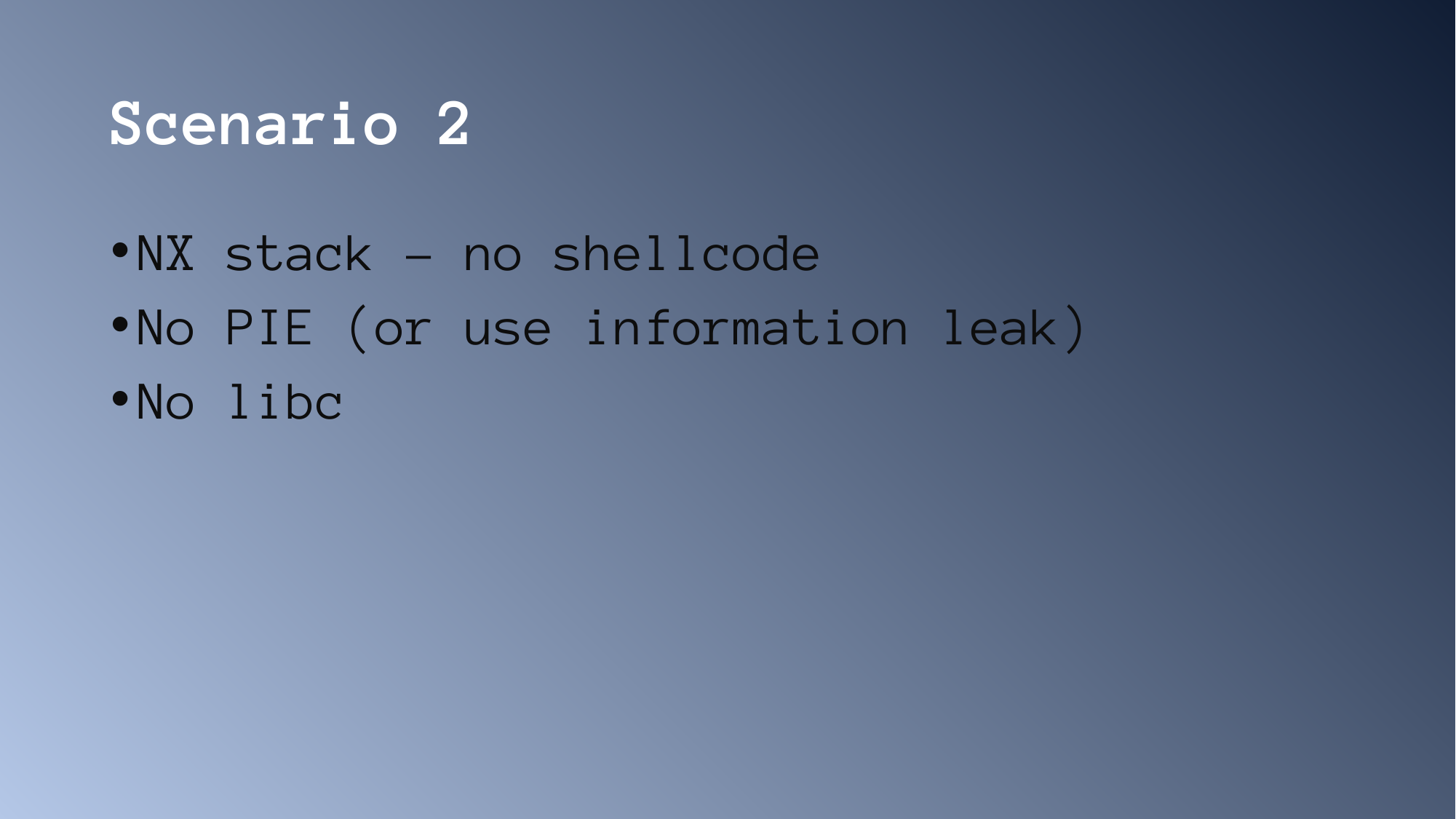

# Scenario 2
NX stack – no shellcode
No PIE (or use information leak)
No libc